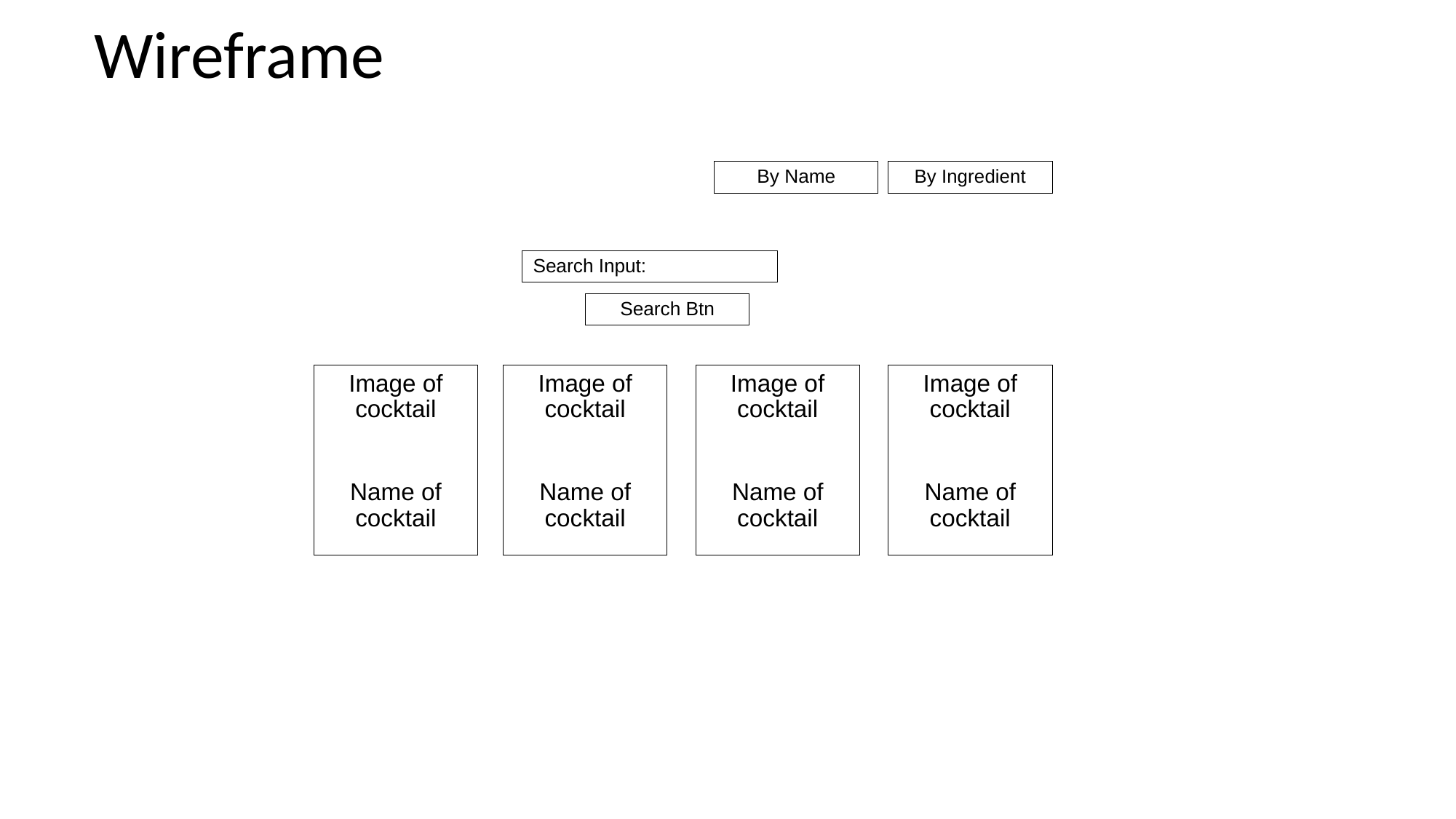

# Wireframe
By Name
By Ingredient
Search Input:
Search Btn
Image of cocktail

Name of cocktail
Image of cocktail

Name of cocktail
Image of cocktail

Name of cocktail
Image of cocktail

Name of cocktail